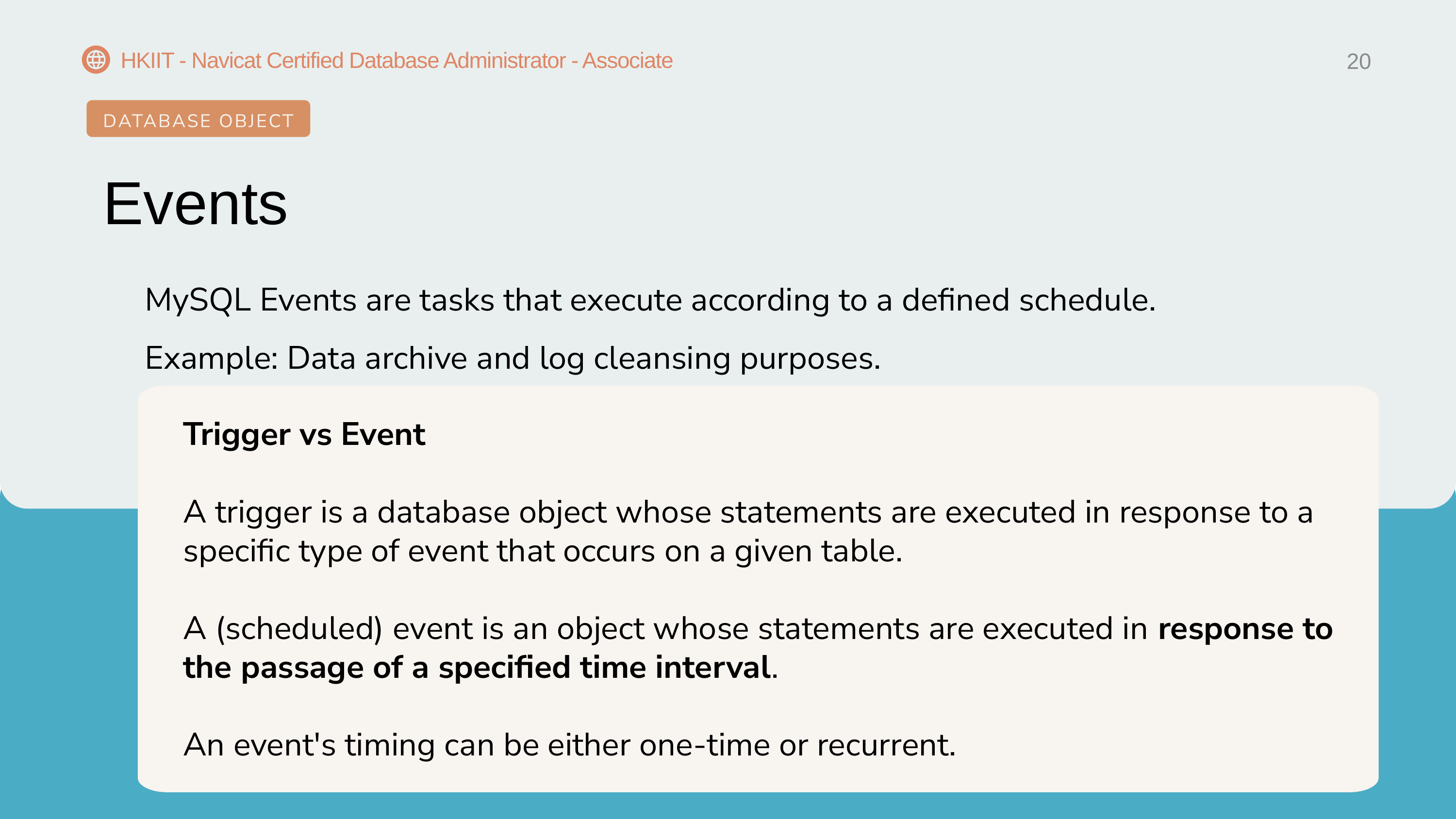

20

HKIIT - Navicat Certified Database Administrator - Associate

DATABASE OBJECT
Events
MySQL Events are tasks that execute according to a defined schedule.
Example: Data archive and log cleansing purposes.

Trigger vs Event

A trigger is a database object whose statements are executed in response to a specific type of event that occurs on a given table.

A (scheduled) event is an object whose statements are executed in response to the passage of a specified time interval.

An event's timing can be either one-time or recurrent.